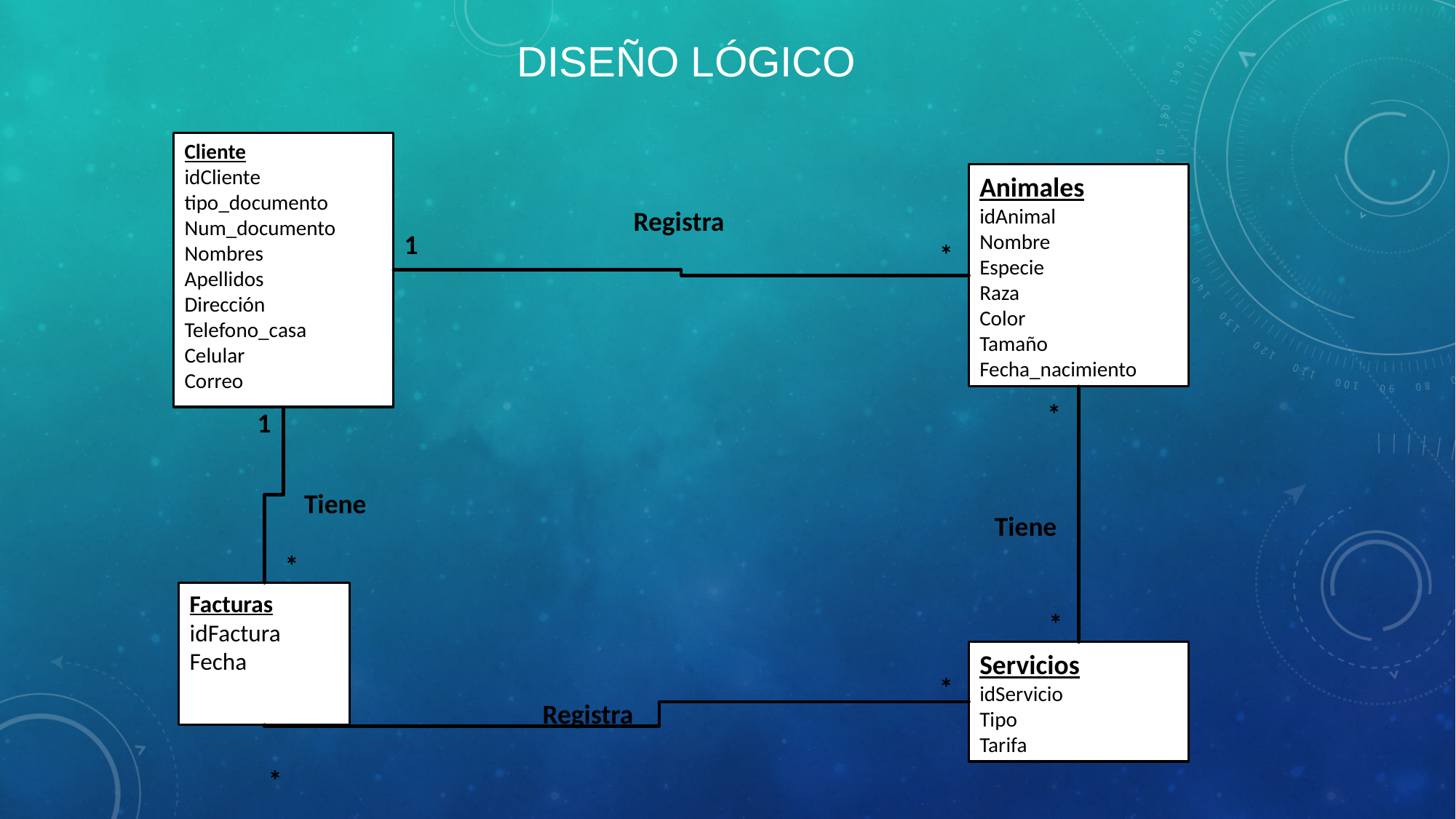

# DISEÑO LÓGIco
Cliente
idCliente
tipo_documento
Num_documento
Nombres
Apellidos
Dirección
Telefono_casa
Celular
Correo

Animales
idAnimal
Nombre
Especie
Raza
Color
Tamaño
Fecha_nacimiento
Registra
1
*
*
1
Tiene
Tiene
*
Facturas
idFactura
Fecha
*
Servicios
idServicio
Tipo
Tarifa
*
Registra
*